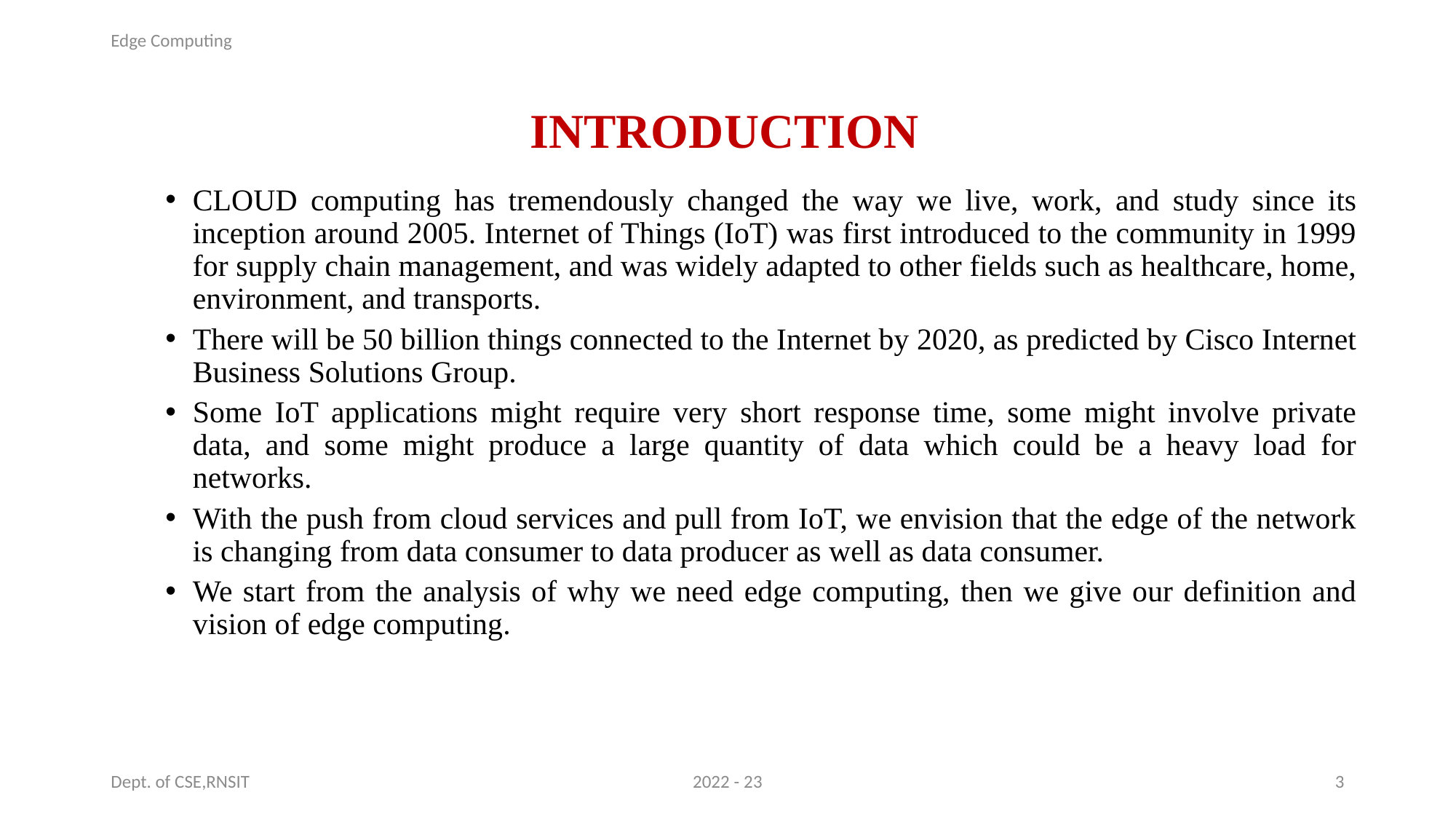

Edge Computing
# INTRODUCTION
CLOUD computing has tremendously changed the way we live, work, and study since its inception around 2005. Internet of Things (IoT) was first introduced to the community in 1999 for supply chain management, and was widely adapted to other fields such as healthcare, home, environment, and transports.
There will be 50 billion things connected to the Internet by 2020, as predicted by Cisco Internet Business Solutions Group.
Some IoT applications might require very short response time, some might involve private data, and some might produce a large quantity of data which could be a heavy load for networks.
With the push from cloud services and pull from IoT, we envision that the edge of the network is changing from data consumer to data producer as well as data consumer.
We start from the analysis of why we need edge computing, then we give our definition and vision of edge computing.

Dept. of CSE,RNSIT
2022 - 23
3